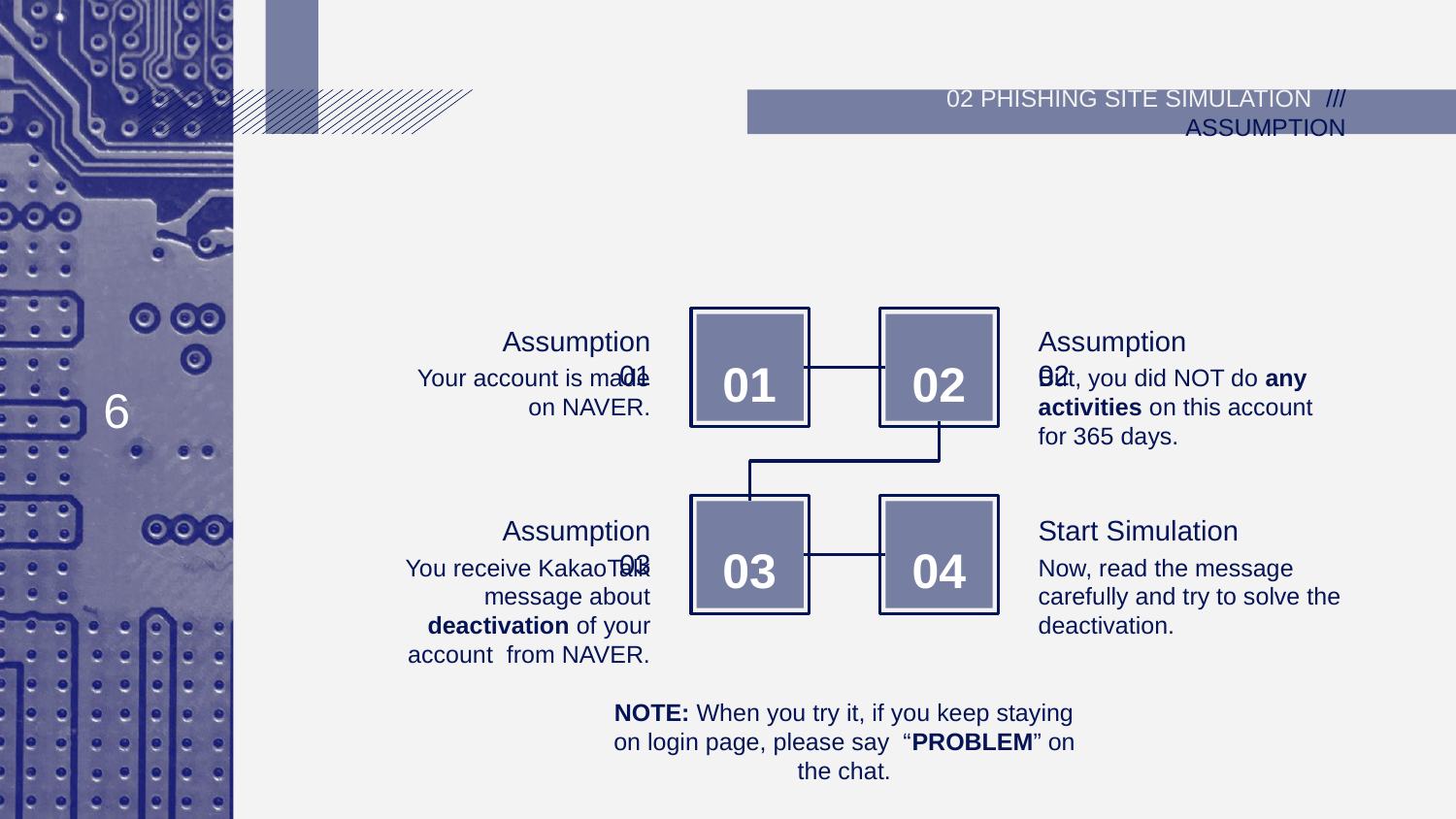

# 02 PHISHING SITE SIMULATION  /// ASSUMPTION

Assumption 01
Assumption 02

01
02
Your account is made on NAVER.
But, you did NOT do any activities on this account for 365 days.
6

Assumption 03
Start Simulation

03
04
You receive KakaoTalk message about deactivation of your account  from NAVER.
Now, read the message carefully and try to solve the deactivation.
NOTE: When you try it, if you keep staying on login page, please say  “PROBLEM” on the chat.